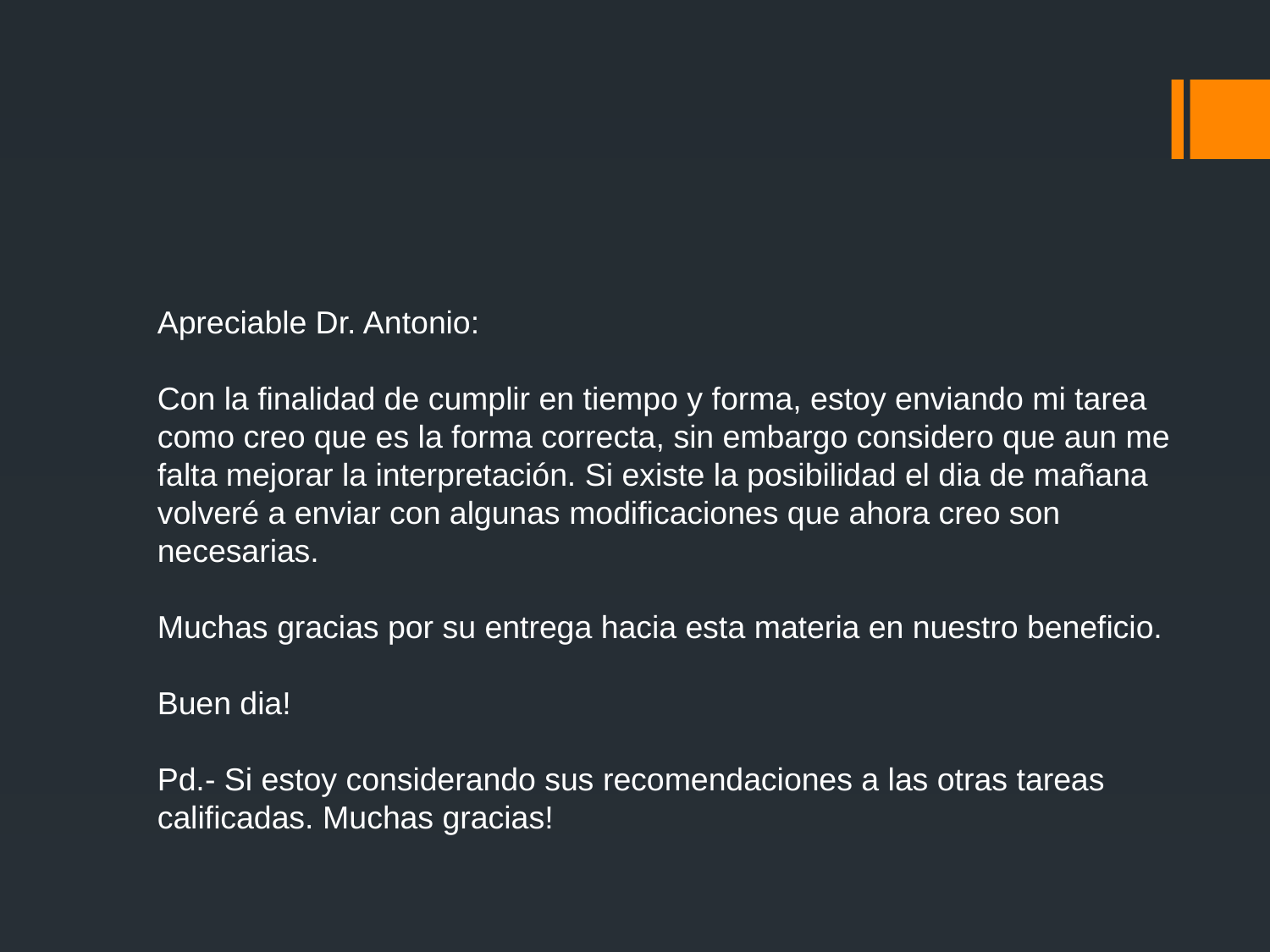

Apreciable Dr. Antonio:

Con la finalidad de cumplir en tiempo y forma, estoy enviando mi tarea como creo que es la forma correcta, sin embargo considero que aun me falta mejorar la interpretación. Si existe la posibilidad el dia de mañana volveré a enviar con algunas modificaciones que ahora creo son necesarias.

Muchas gracias por su entrega hacia esta materia en nuestro beneficio.

Buen dia!

Pd.- Si estoy considerando sus recomendaciones a las otras tareas calificadas. Muchas gracias!